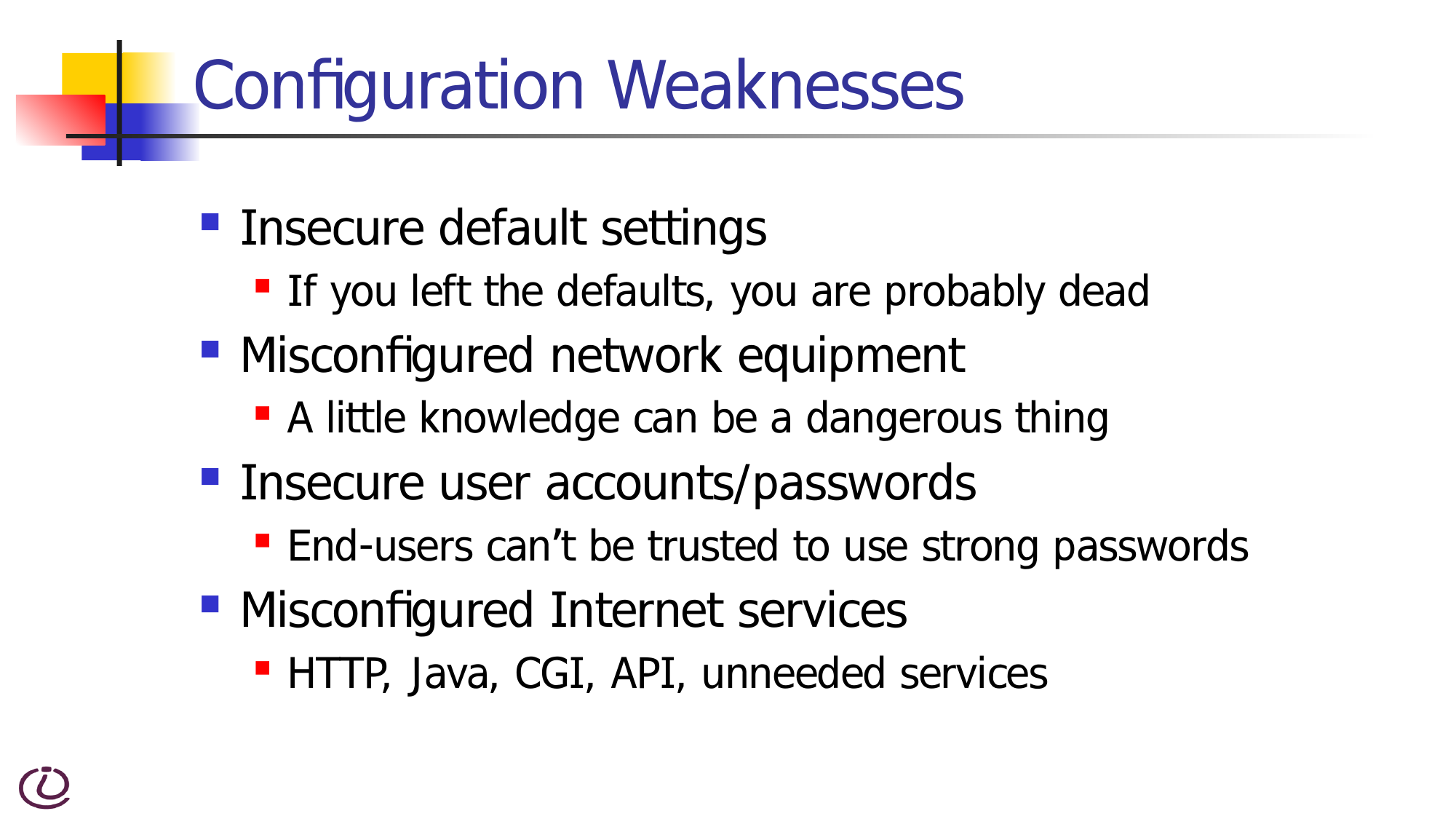

# Configuration Weaknesses
Insecure default settings
If you left the defaults, you are probably dead
Misconfigured network equipment
A little knowledge can be a dangerous thing
Insecure user accounts/passwords
End-users can’t be trusted to use strong passwords
Misconfigured Internet services
HTTP, Java, CGI, API, unneeded services